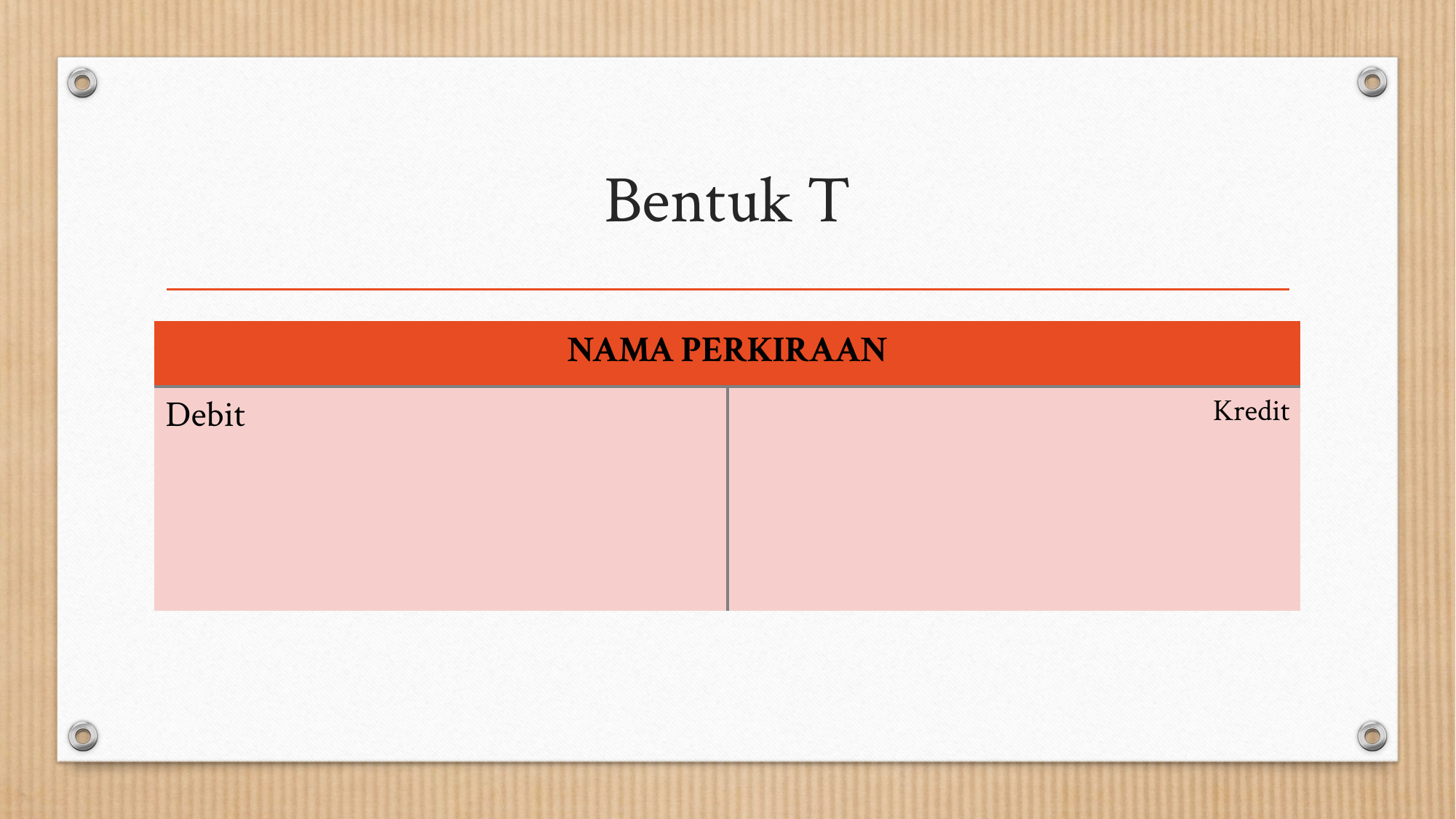

# Bentuk T
| NAMA PERKIRAAN |  |
| --- | --- |
| Debit | Kredit |